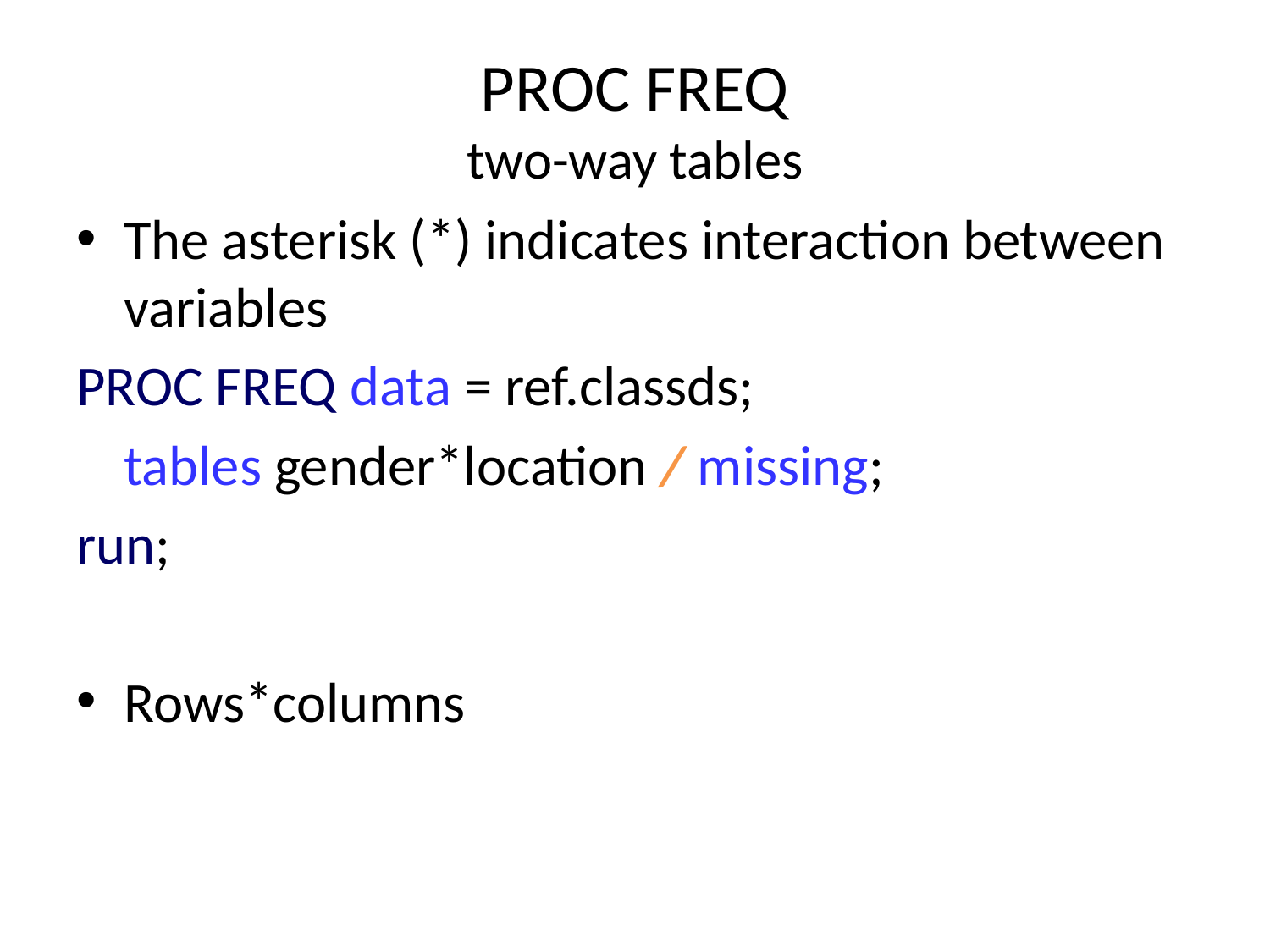

# PROC FREQ two-way tables
The asterisk (*) indicates interaction between variables
PROC FREQ data = ref.classds;
	tables gender*location / missing;
run;

Rows*columns